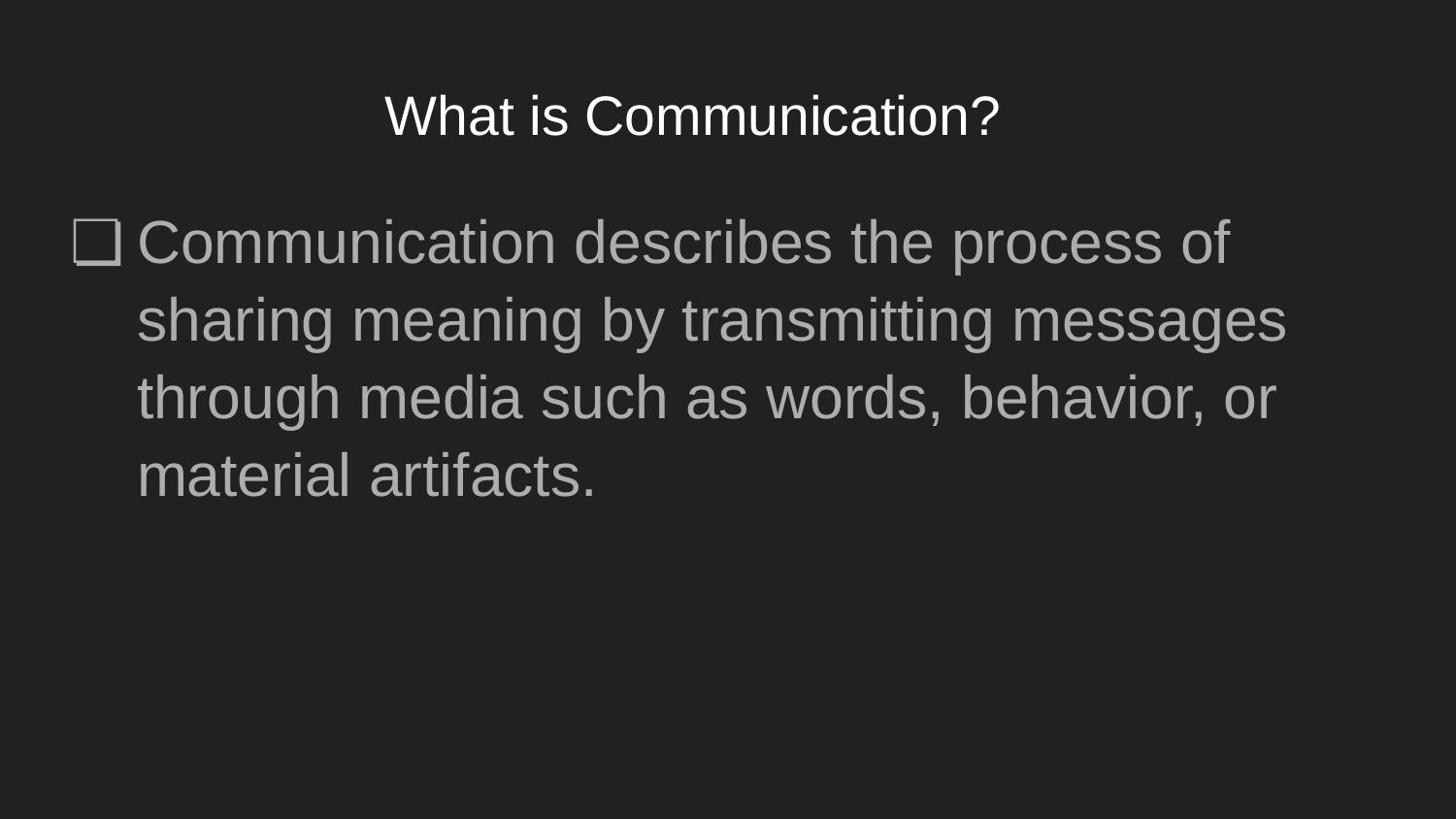

# What is Communication?
Communication describes the process of sharing meaning by transmitting messages through media such as words, behavior, or material artifacts.